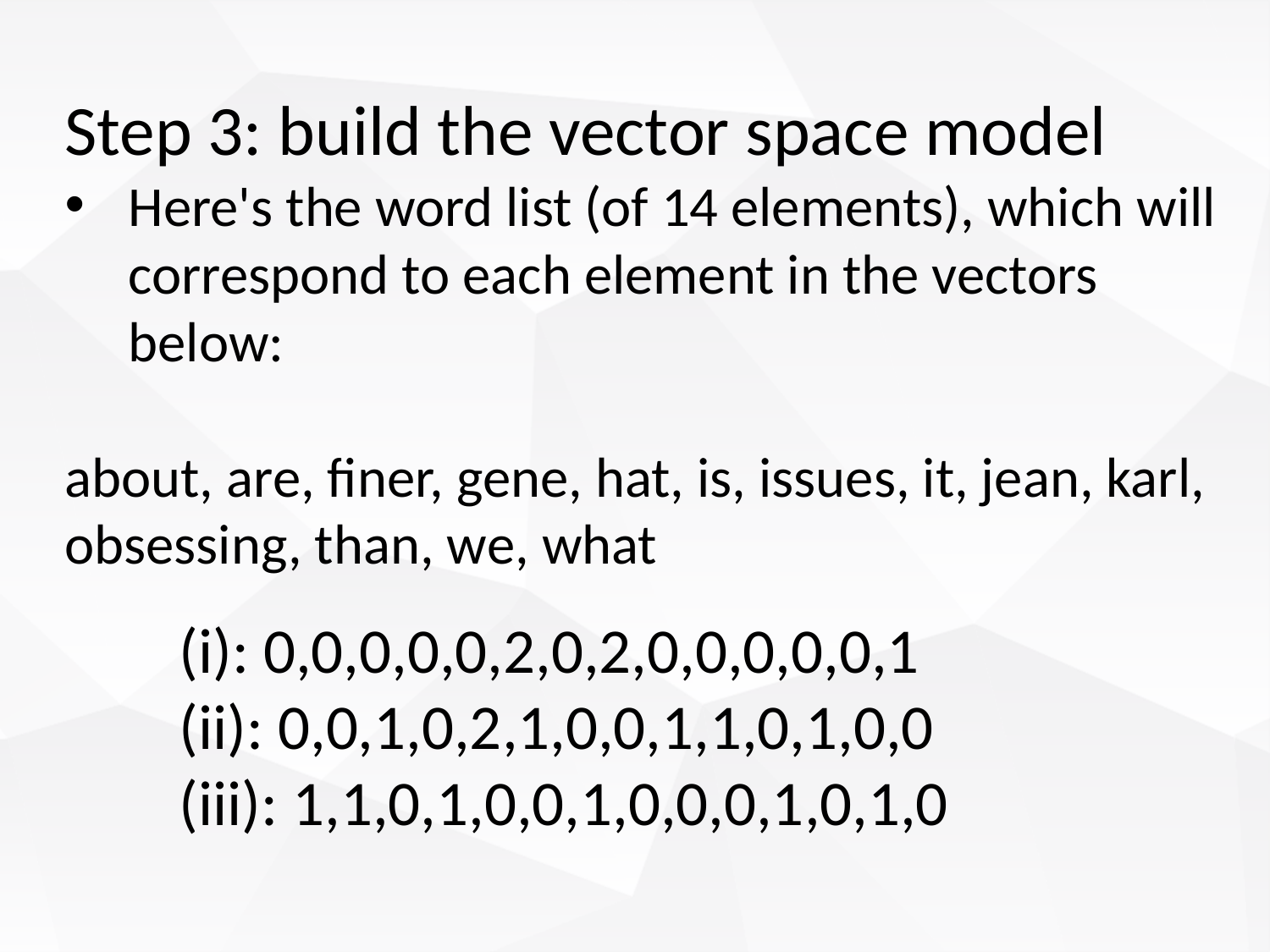

Step 3: build the vector space model
Here's the word list (of 14 elements), which will correspond to each element in the vectors below:

about, are, finer, gene, hat, is, issues, it, jean, karl, obsessing, than, we, what
 (i): 0,0,0,0,0,2,0,2,0,0,0,0,0,1
 (ii): 0,0,1,0,2,1,0,0,1,1,0,1,0,0
 (iii): 1,1,0,1,0,0,1,0,0,0,1,0,1,0